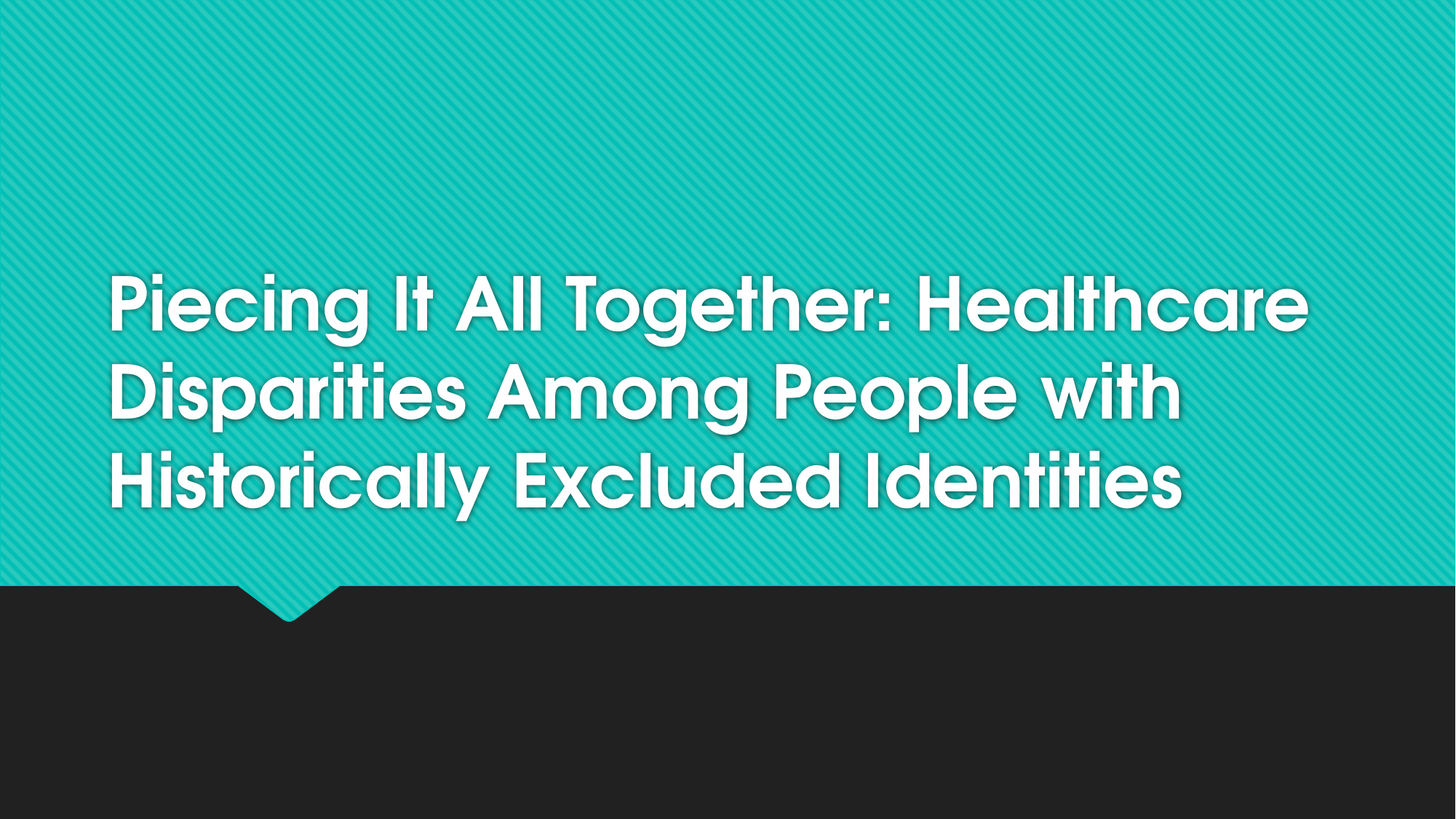

# Piecing It All Together: Healthcare Disparities Among People with Historically Excluded Identities